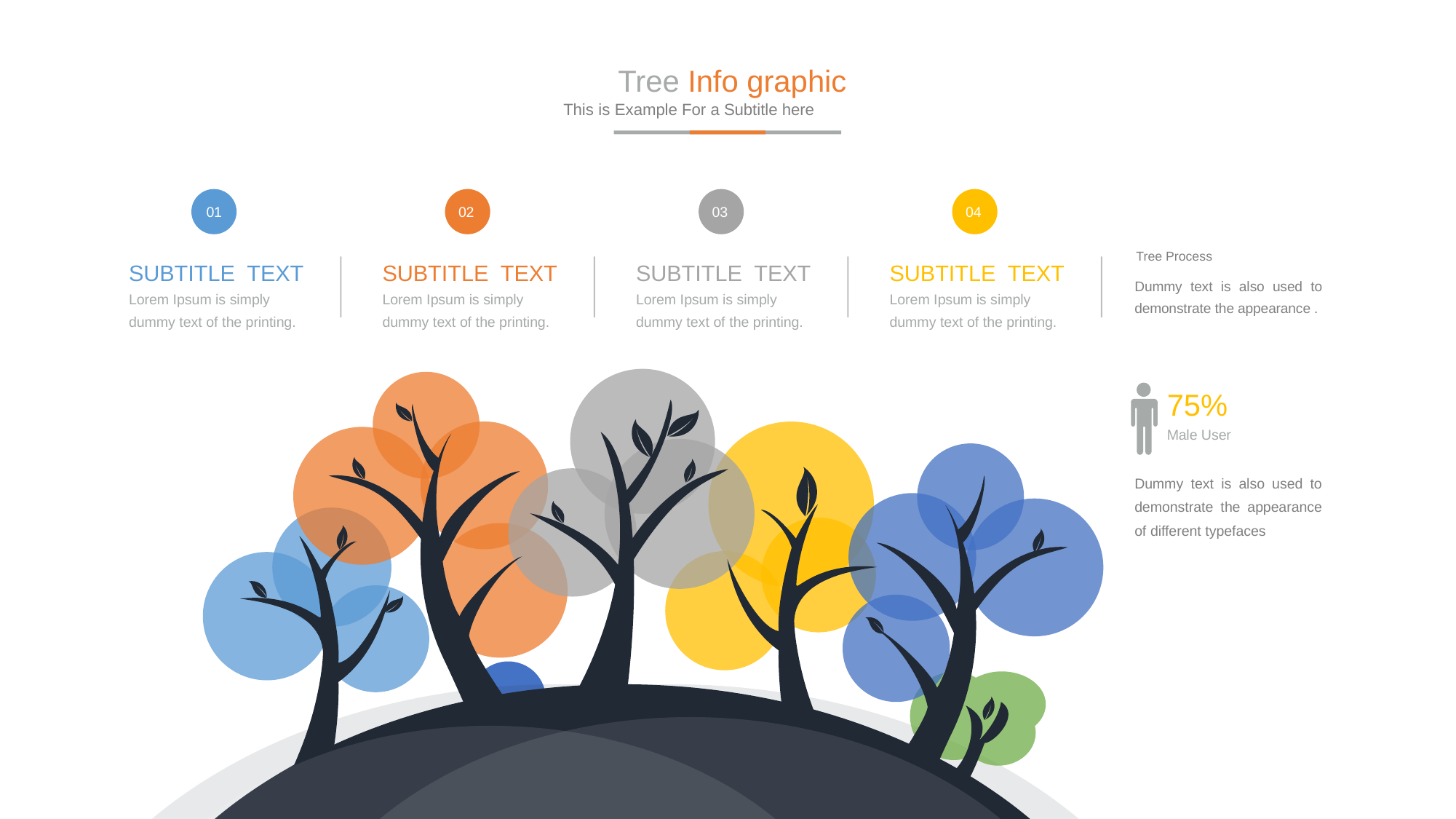

26
Tree Info graphic
This is Example For a Subtitle here

01
SUBTITLE  TEXT
Lorem Ipsum is simply dummy text of the printing.

02
SUBTITLE  TEXT
Lorem Ipsum is simply dummy text of the printing.

03
SUBTITLE  TEXT
Lorem Ipsum is simply dummy text of the printing.

04
SUBTITLE  TEXT
Lorem Ipsum is simply dummy text of the printing.
Tree Process
Dummy text is also used to demonstrate the appearance .

75%
Male User

Dummy text is also used to demonstrate the appearance of different typefaces